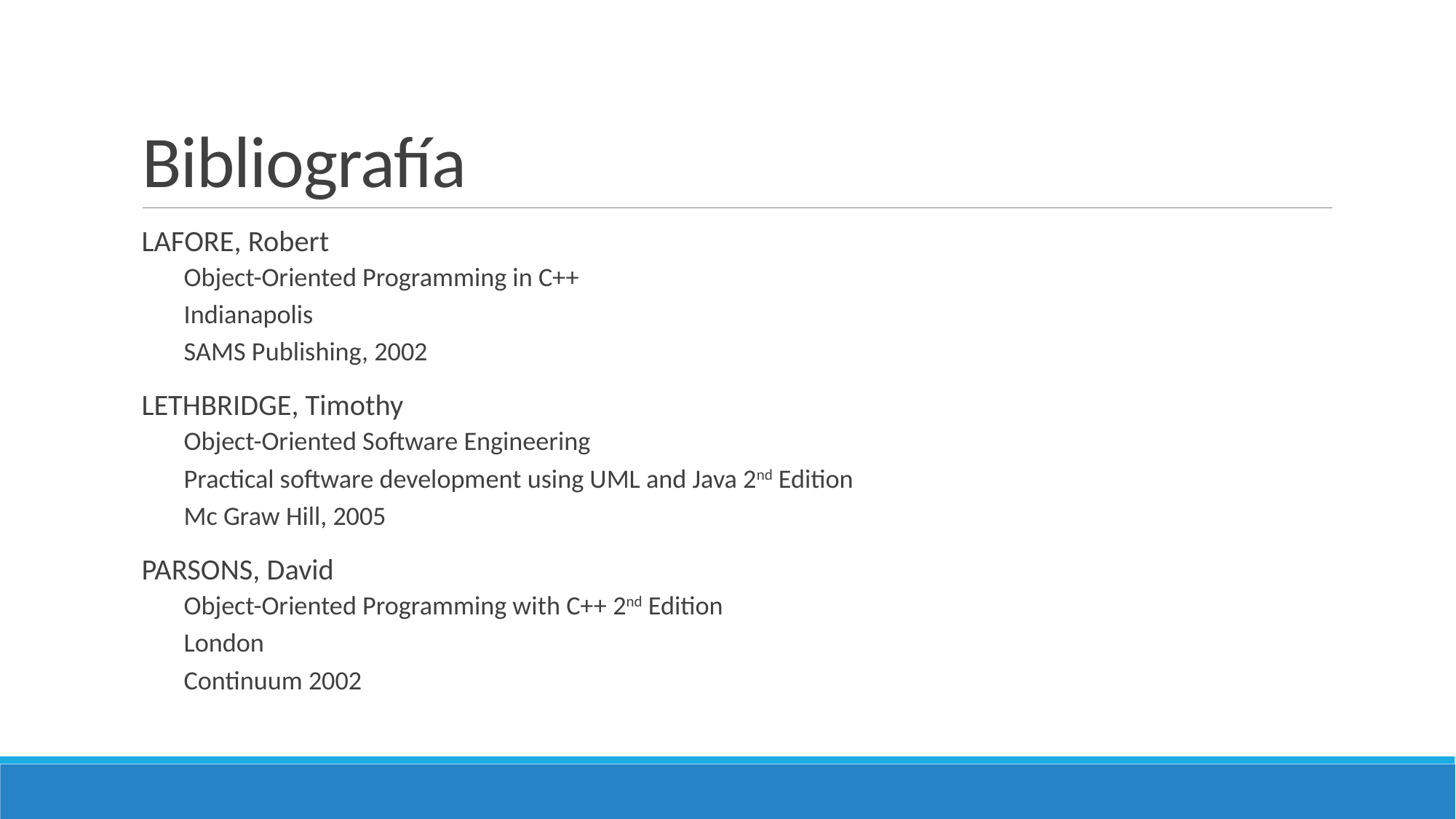

# Bibliografía
LAFORE, Robert
Object-Oriented Programming in C++
Indianapolis
SAMS Publishing, 2002
LETHBRIDGE, Timothy
Object-Oriented Software Engineering
Practical software development using UML and Java 2nd Edition
Mc Graw Hill, 2005
PARSONS, David
Object-Oriented Programming with C++ 2nd Edition
London
Continuum 2002